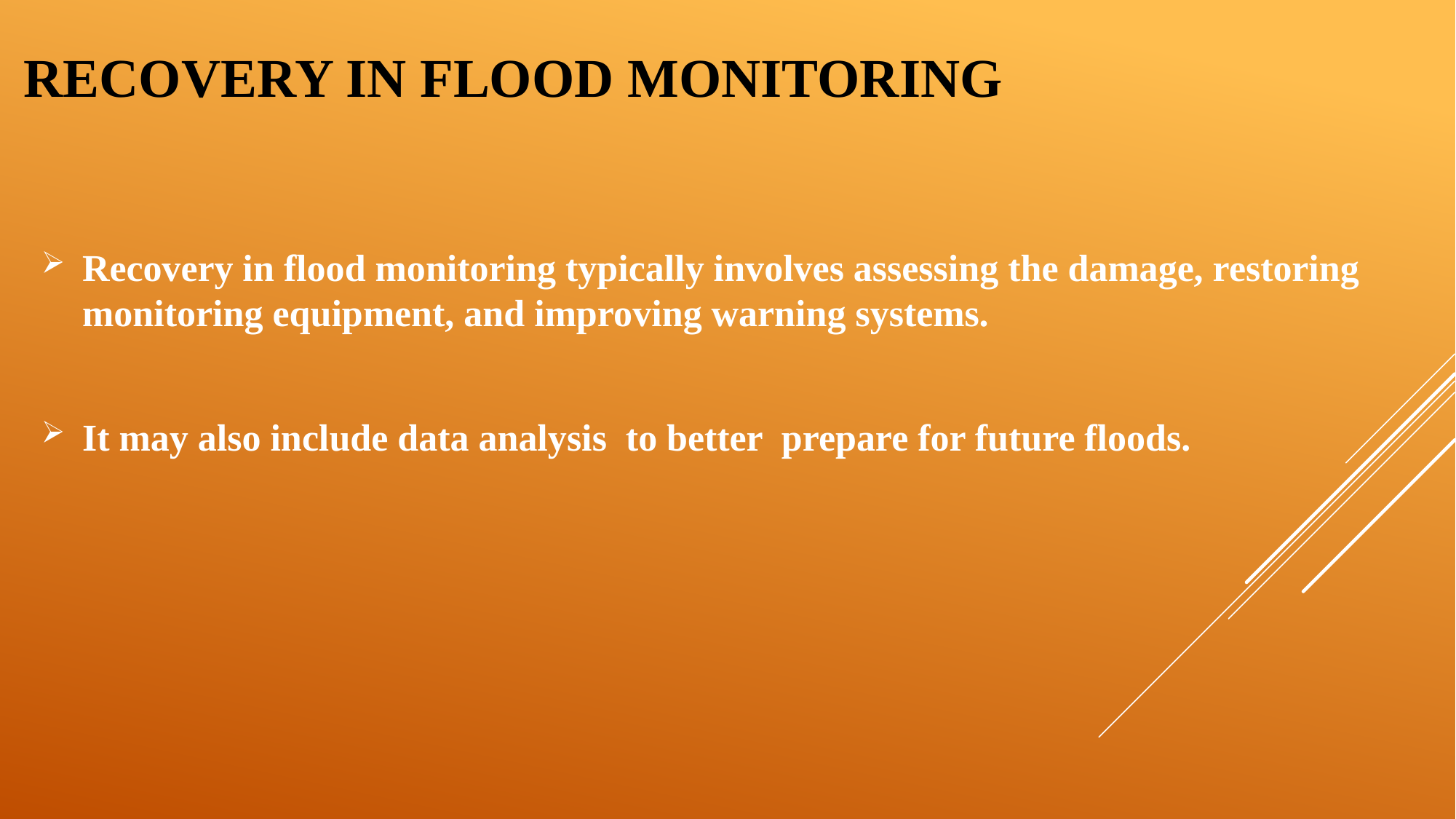

# RECOVERY IN FLOOD MONITORING
Recovery in flood monitoring typically involves assessing the damage, restoring monitoring equipment, and improving warning systems.

It may also include data analysis  to better  prepare for future floods.